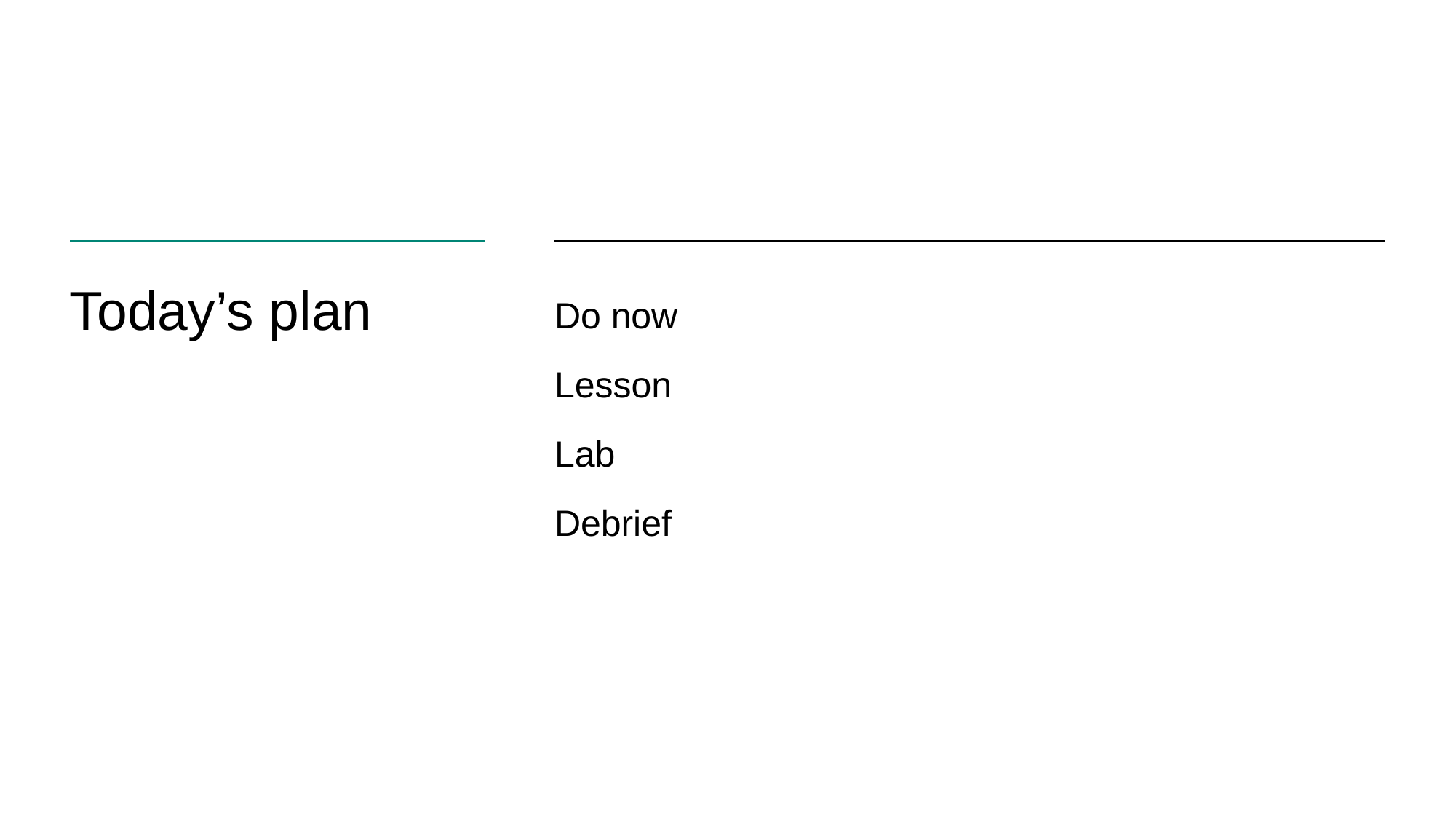

# Today’s plan
Do now
Lesson
Lab
Debrief